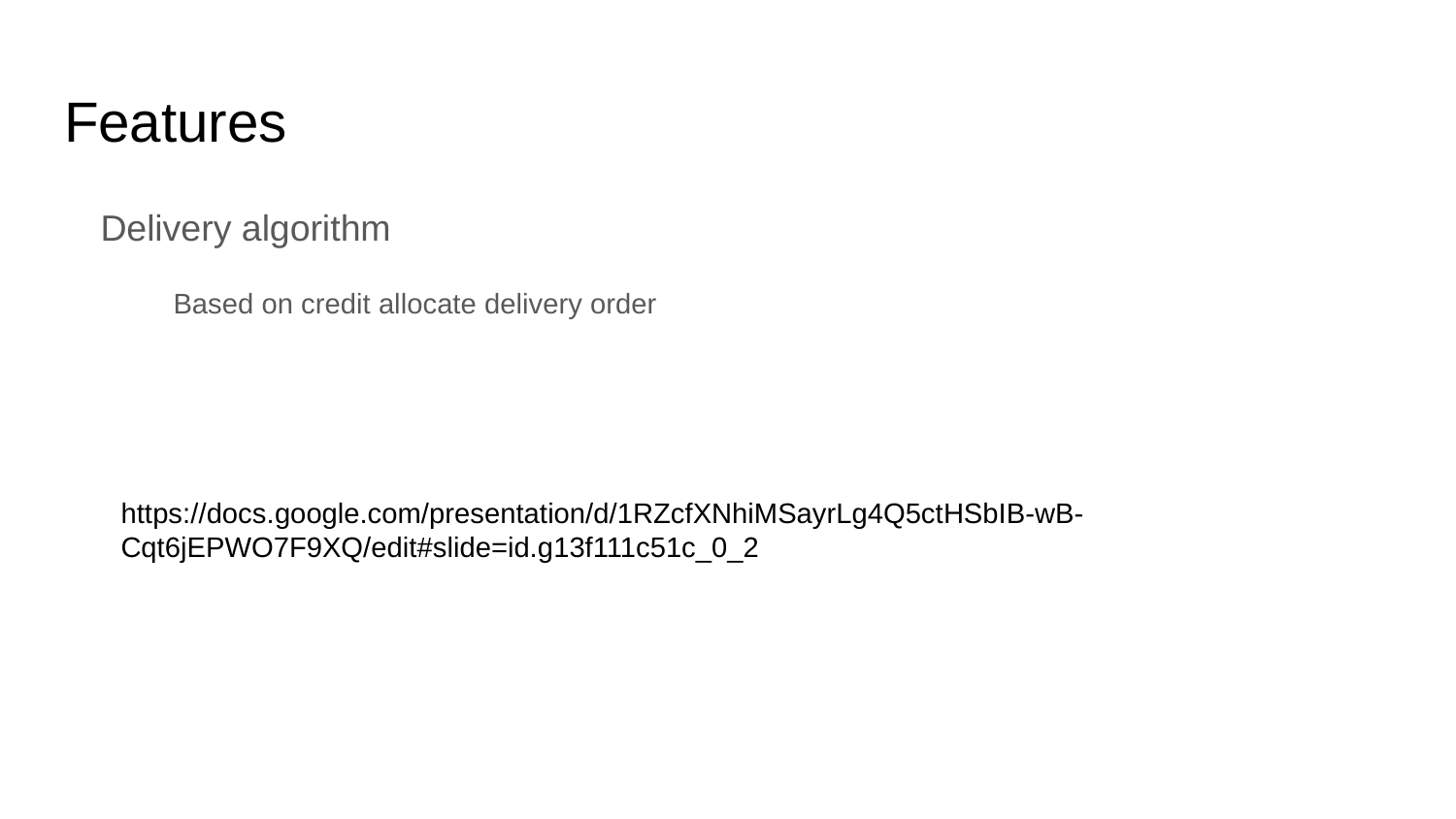

# Features
Delivery algorithm
Based on credit allocate delivery order
https://docs.google.com/presentation/d/1RZcfXNhiMSayrLg4Q5ctHSbIB-wB-Cqt6jEPWO7F9XQ/edit#slide=id.g13f111c51c_0_2